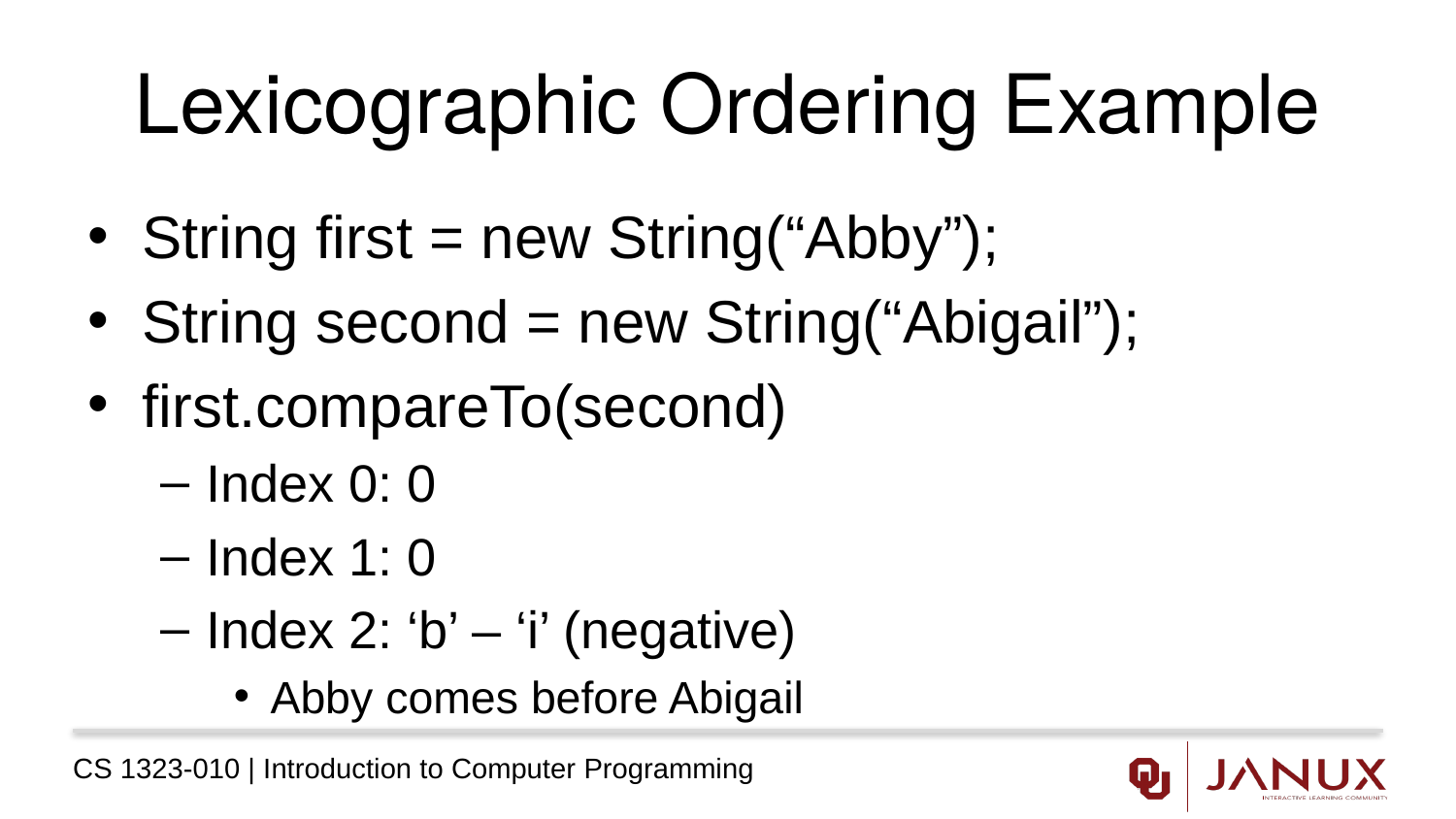

# Lexicographic Ordering Example
String first = new String(“Abby”);
String second = new String(“Abigail”);
first.compareTo(second)
Index 0: 0
Index 1: 0
Index 2: ‘b’ – ‘i’ (negative)
Abby comes before Abigail